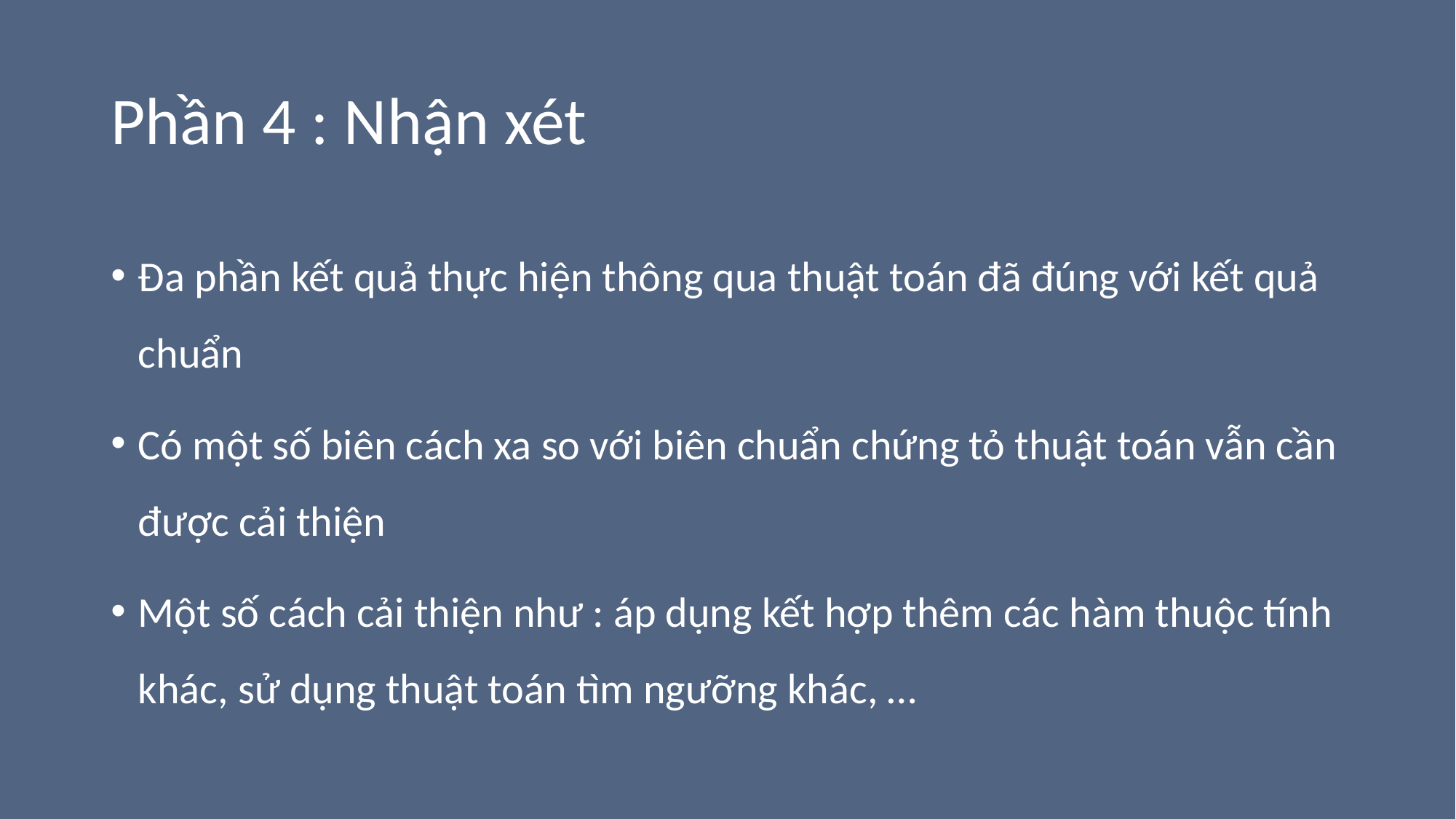

# Phần 4 : Nhận xét
Đa phần kết quả thực hiện thông qua thuật toán đã đúng với kết quả chuẩn
Có một số biên cách xa so với biên chuẩn chứng tỏ thuật toán vẫn cần được cải thiện
Một số cách cải thiện như : áp dụng kết hợp thêm các hàm thuộc tính khác, sử dụng thuật toán tìm ngưỡng khác, …